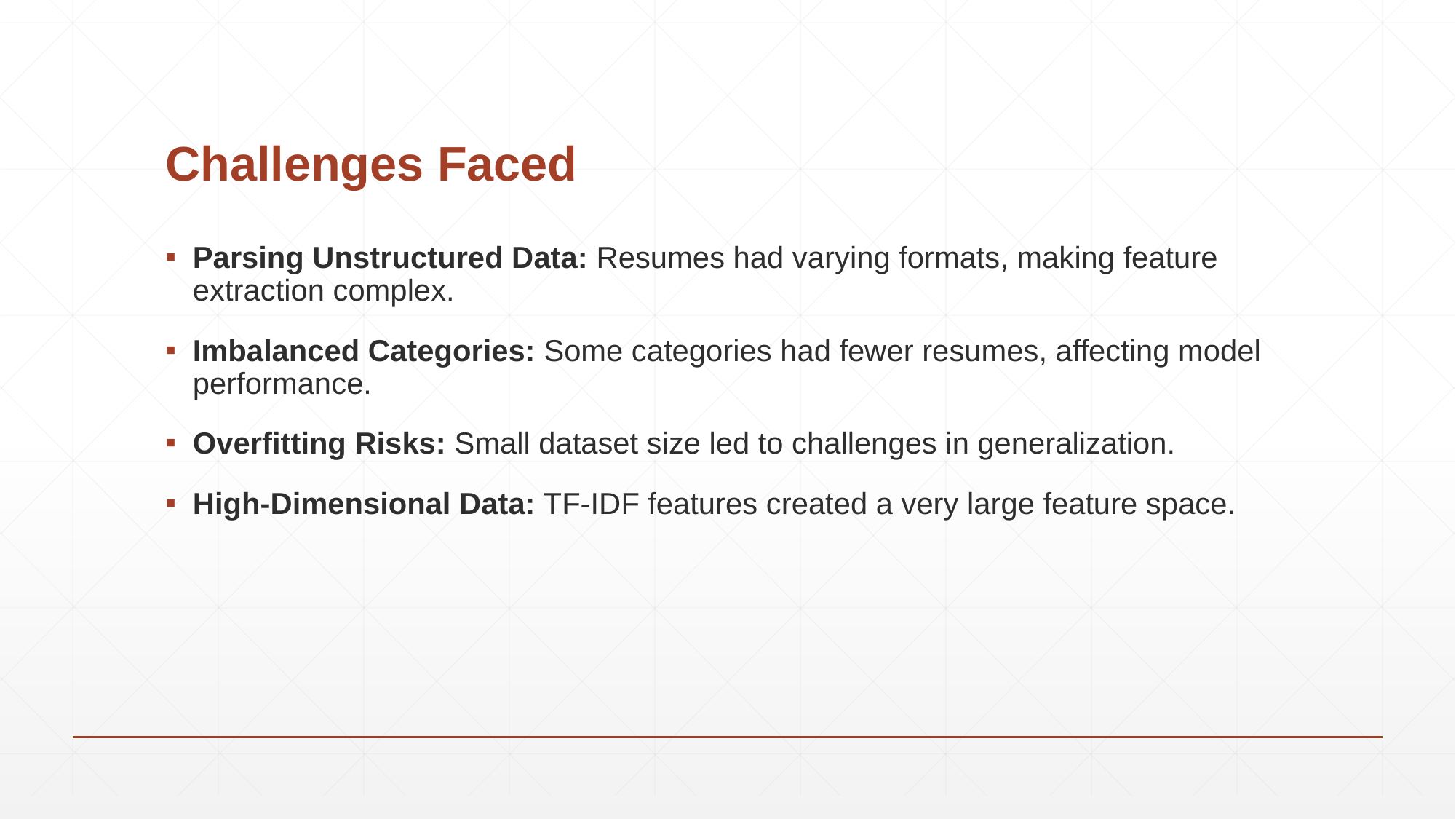

# Challenges Faced
Parsing Unstructured Data: Resumes had varying formats, making feature extraction complex.
Imbalanced Categories: Some categories had fewer resumes, affecting model performance.
Overfitting Risks: Small dataset size led to challenges in generalization.
High-Dimensional Data: TF-IDF features created a very large feature space.